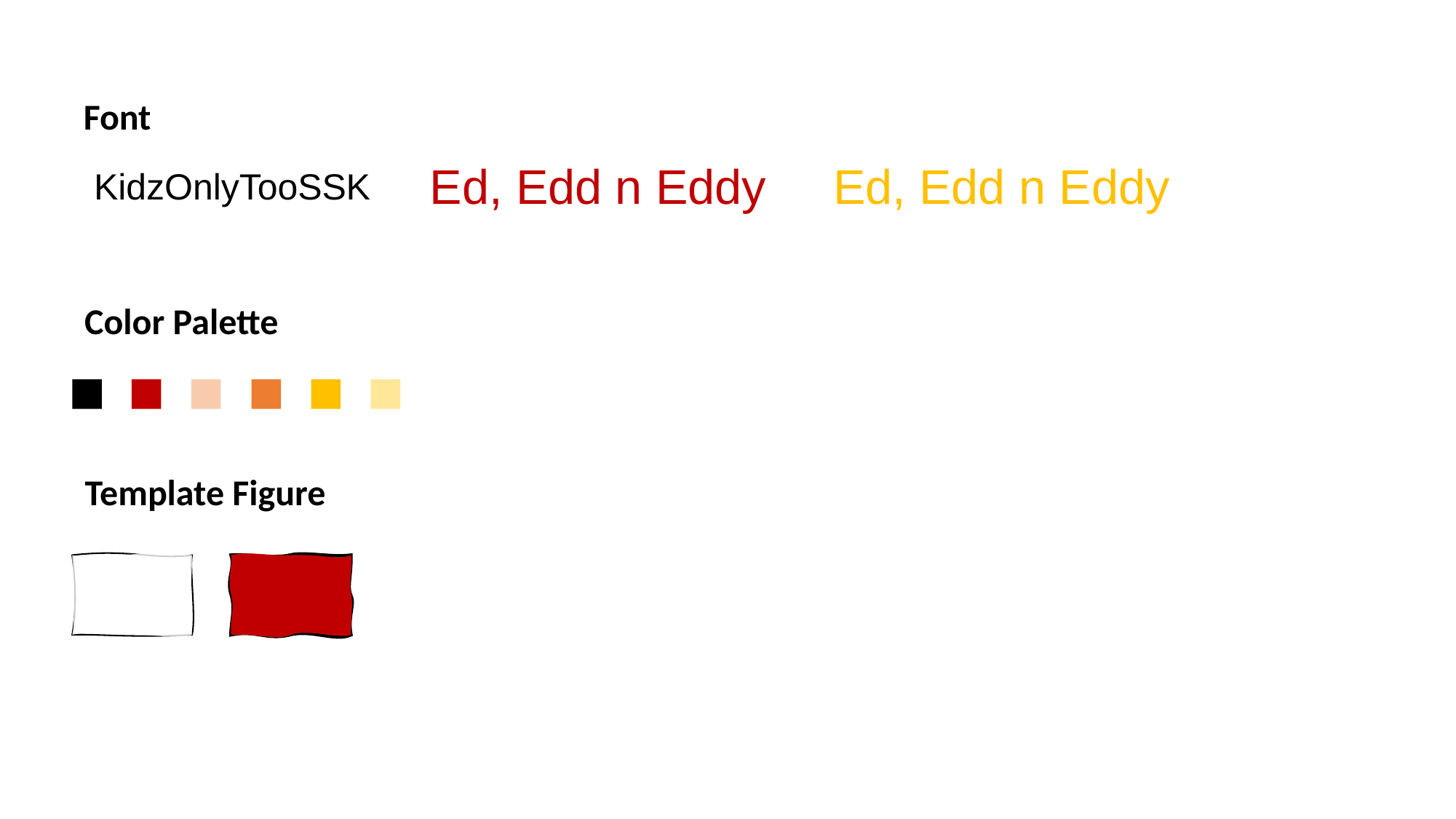

Font
Ed, Edd n Eddy
Ed, Edd n Eddy
KidzOnlyTooSSK
Color Palette

Template Figure